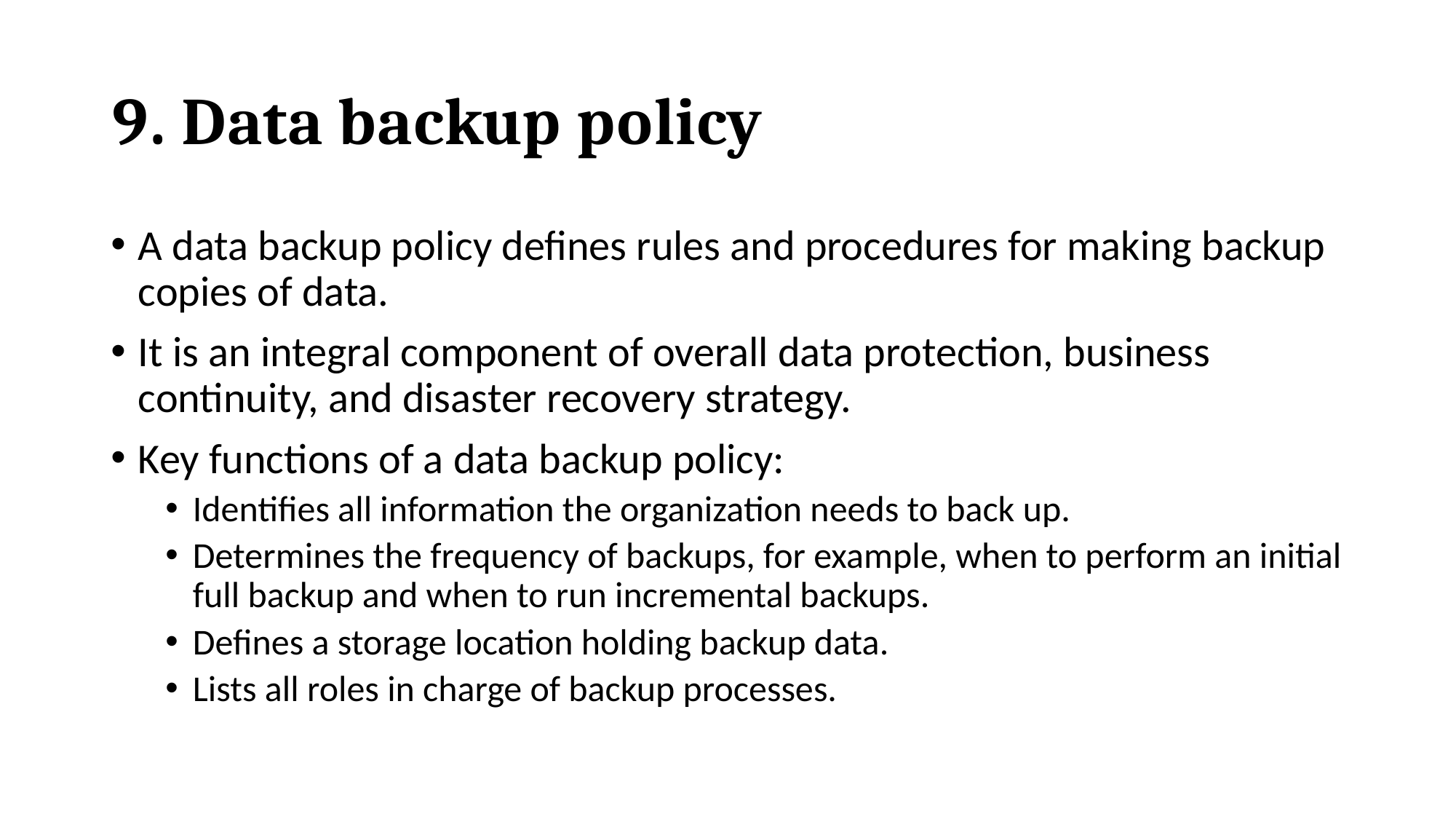

# 9. Data backup policy
A data backup policy defines rules and procedures for making backup copies of data.
It is an integral component of overall data protection, business continuity, and disaster recovery strategy.
Key functions of a data backup policy:
Identifies all information the organization needs to back up.
Determines the frequency of backups, for example, when to perform an initial full backup and when to run incremental backups.
Defines a storage location holding backup data.
Lists all roles in charge of backup processes.